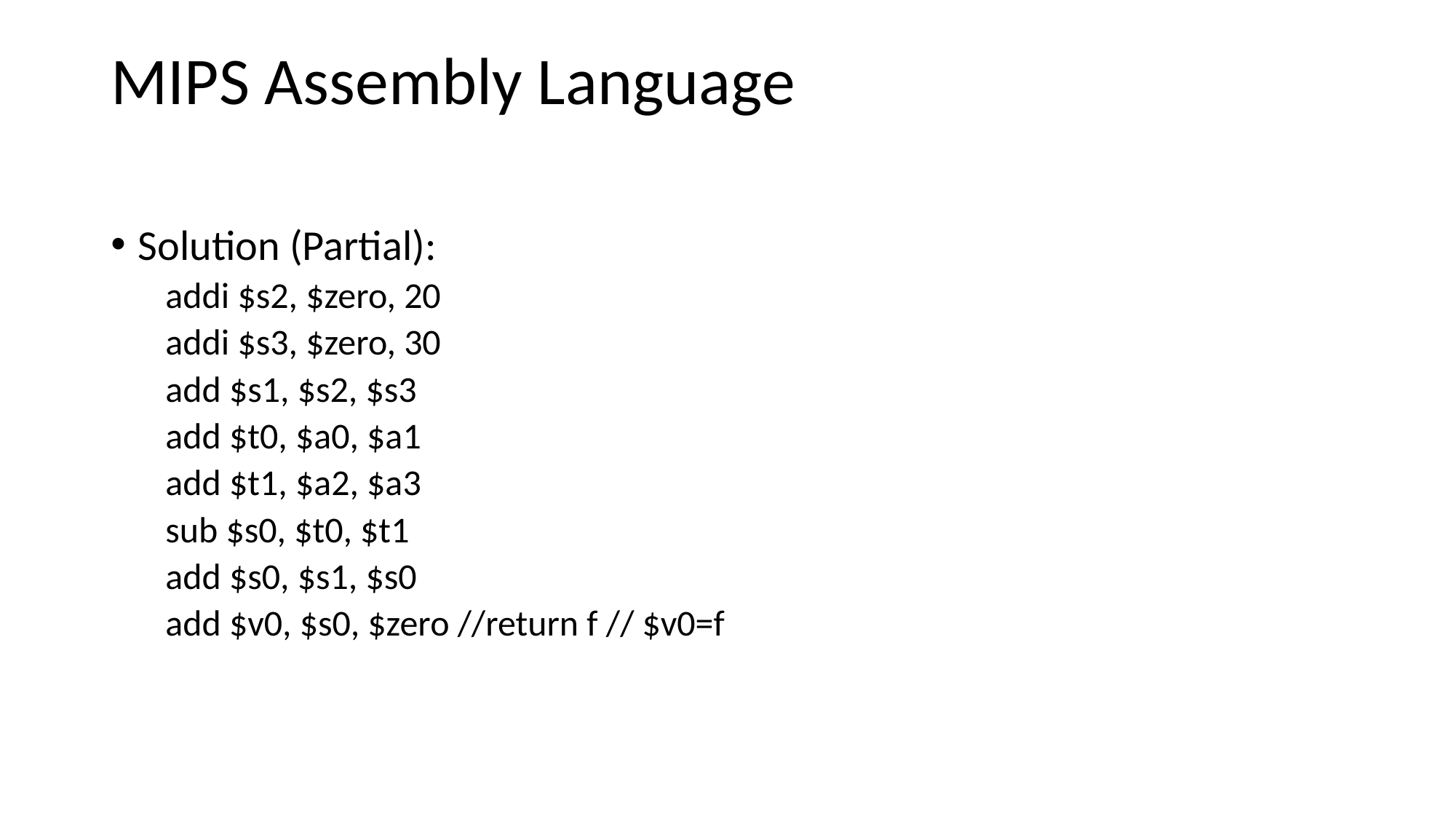

# MIPS Assembly Language
Solution (Partial):
addi $s2, $zero, 20
addi $s3, $zero, 30
add $s1, $s2, $s3
add $t0, $a0, $a1
add $t1, $a2, $a3
sub $s0, $t0, $t1
add $s0, $s1, $s0
add $v0, $s0, $zero //return f // $v0=f